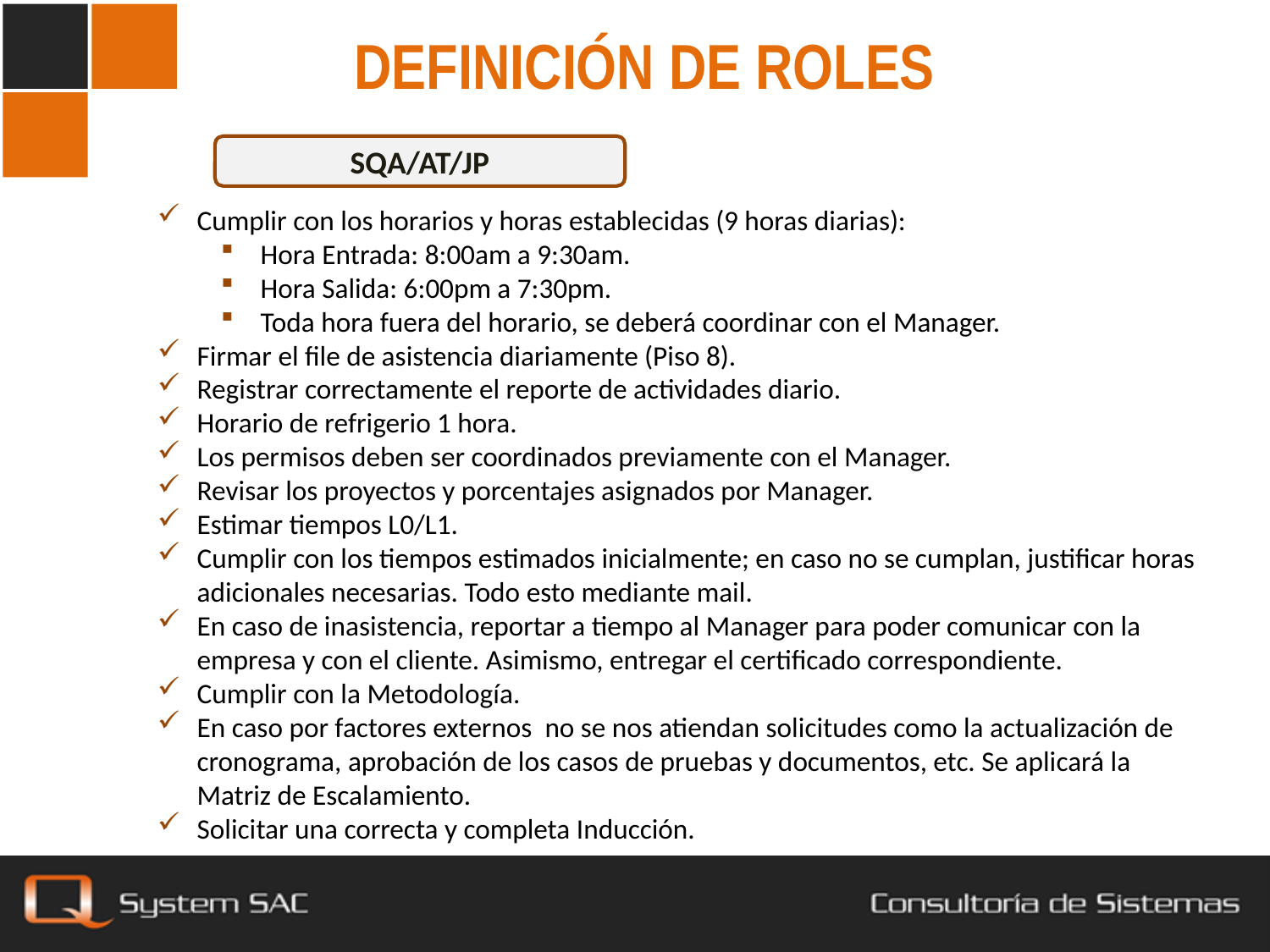

Definición de roles
SQA/AT/JP
Cumplir con los horarios y horas establecidas (9 horas diarias):
Hora Entrada: 8:00am a 9:30am.
Hora Salida: 6:00pm a 7:30pm.
Toda hora fuera del horario, se deberá coordinar con el Manager.
Firmar el file de asistencia diariamente (Piso 8).
Registrar correctamente el reporte de actividades diario.
Horario de refrigerio 1 hora.
Los permisos deben ser coordinados previamente con el Manager.
Revisar los proyectos y porcentajes asignados por Manager.
Estimar tiempos L0/L1.
Cumplir con los tiempos estimados inicialmente; en caso no se cumplan, justificar horas adicionales necesarias. Todo esto mediante mail.
En caso de inasistencia, reportar a tiempo al Manager para poder comunicar con la empresa y con el cliente. Asimismo, entregar el certificado correspondiente.
Cumplir con la Metodología.
En caso por factores externos  no se nos atiendan solicitudes como la actualización de cronograma, aprobación de los casos de pruebas y documentos, etc. Se aplicará la Matriz de Escalamiento.
Solicitar una correcta y completa Inducción.